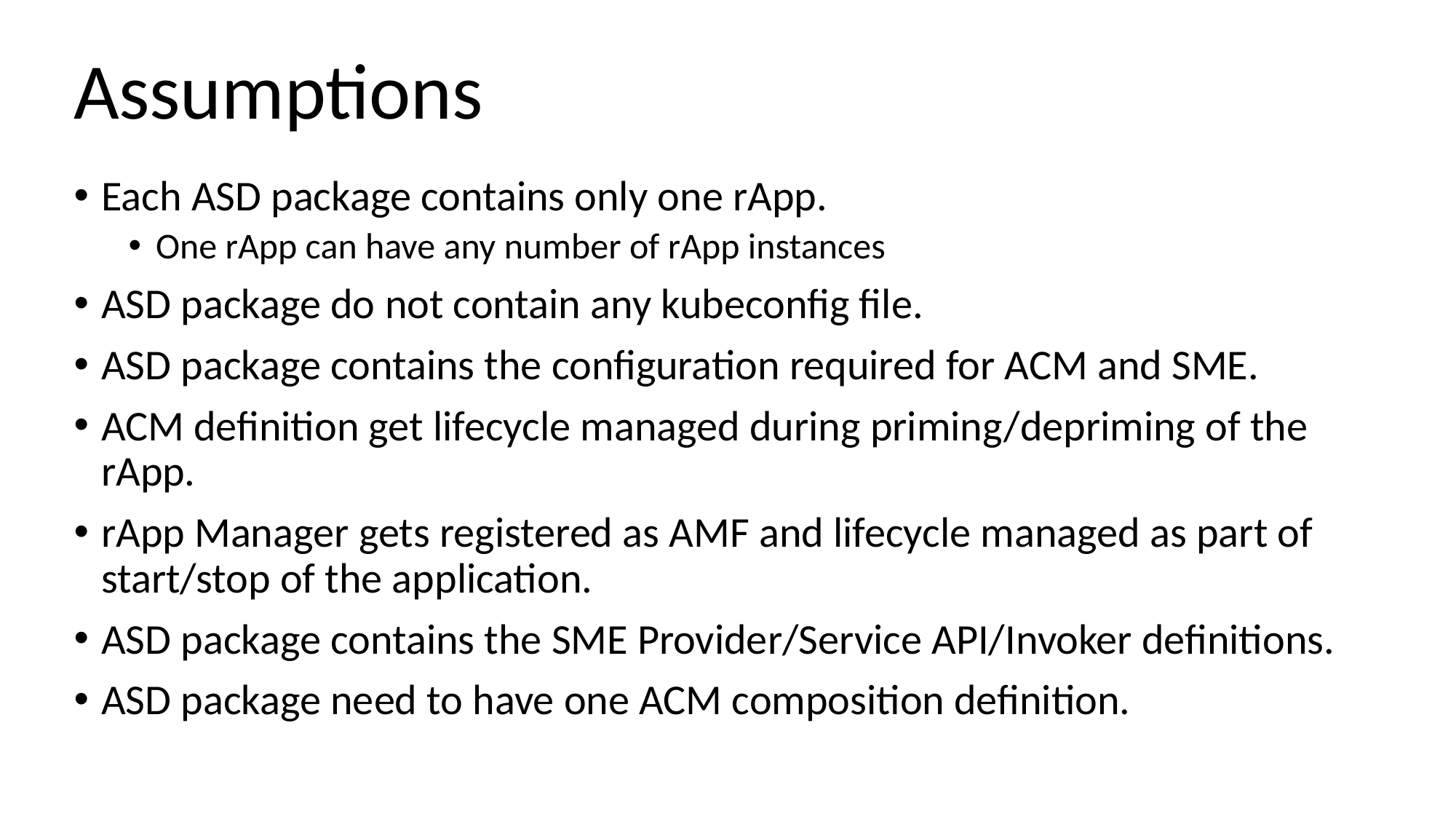

# Assumptions
Each ASD package contains only one rApp.
One rApp can have any number of rApp instances
ASD package do not contain any kubeconfig file.
ASD package contains the configuration required for ACM and SME.
ACM definition get lifecycle managed during priming/depriming of the rApp.
rApp Manager gets registered as AMF and lifecycle managed as part of start/stop of the application.
ASD package contains the SME Provider/Service API/Invoker definitions.
ASD package need to have one ACM composition definition.